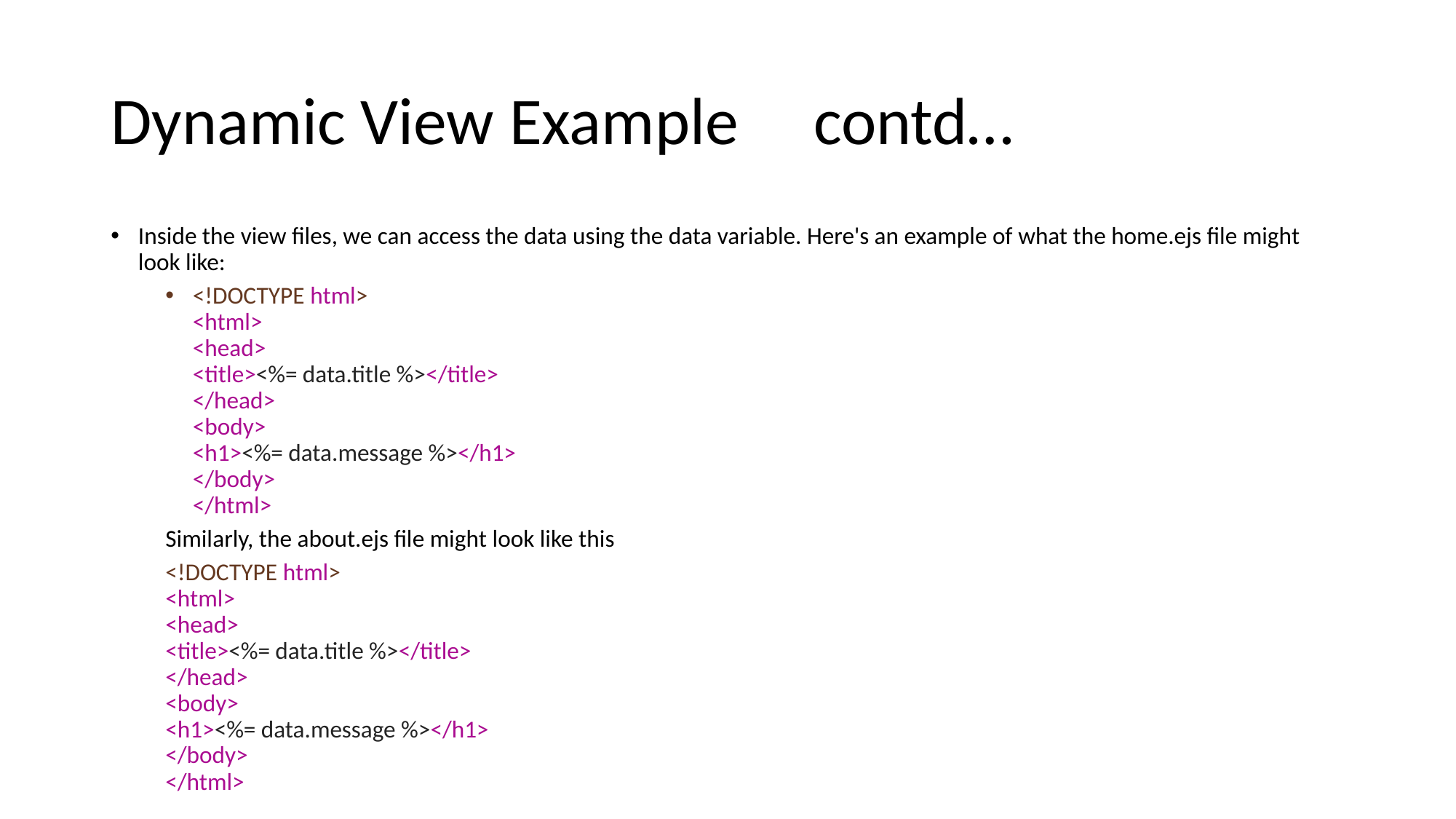

# Dynamic View Example     contd…
Inside the view files, we can access the data using the data variable. Here's an example of what the home.ejs file might look like:
<!DOCTYPE html>
<html>
<head>
<title><%= data.title %></title>
</head>
<body>
<h1><%= data.message %></h1>
</body>
</html>
Similarly, the about.ejs file might look like this
<!DOCTYPE html>
<html>
<head>
<title><%= data.title %></title>
</head>
<body>
<h1><%= data.message %></h1>
</body>
</html>